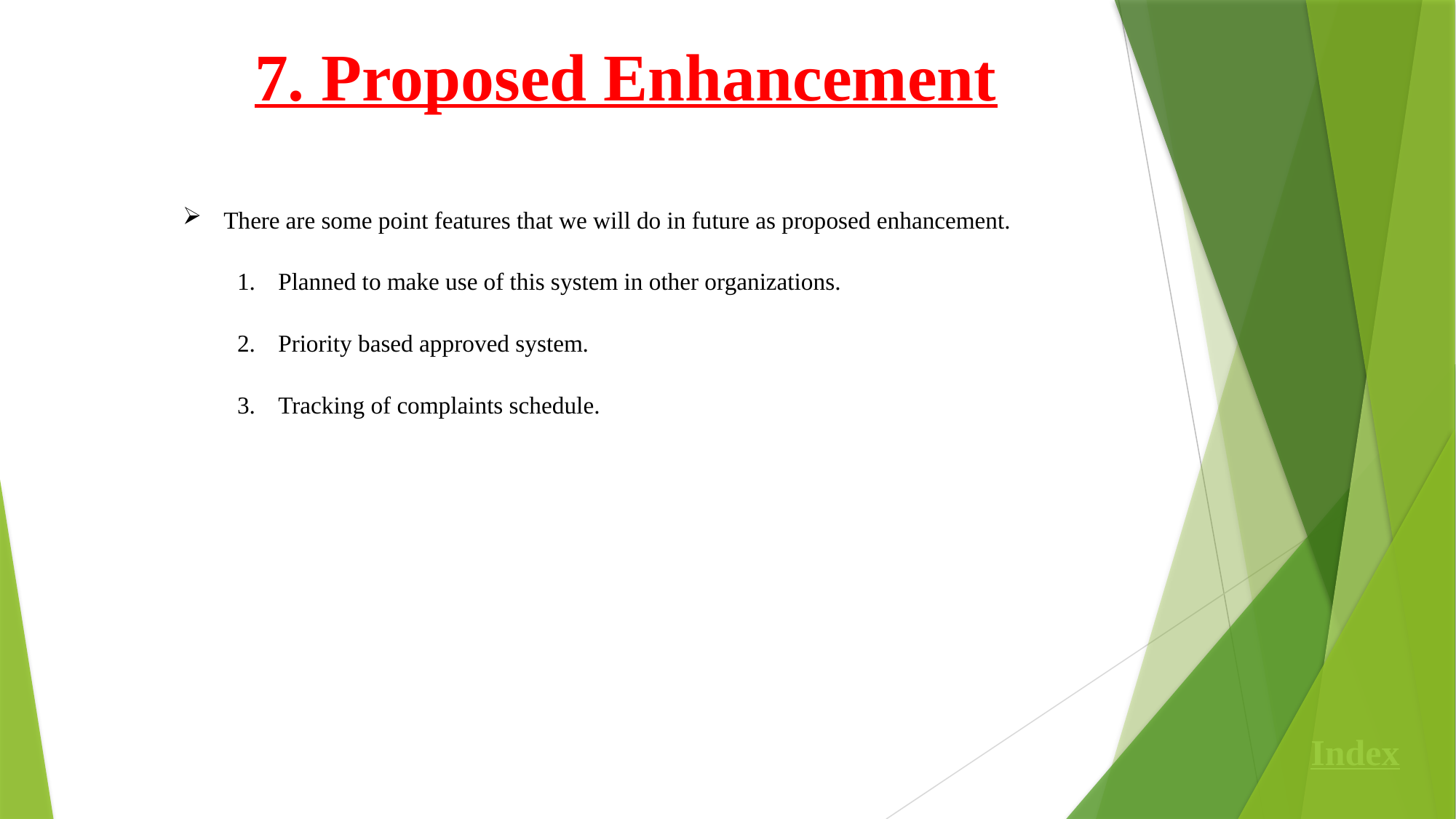

7. Proposed Enhancement
There are some point features that we will do in future as proposed enhancement.
Planned to make use of this system in other organizations.
Priority based approved system.
Tracking of complaints schedule.

Index